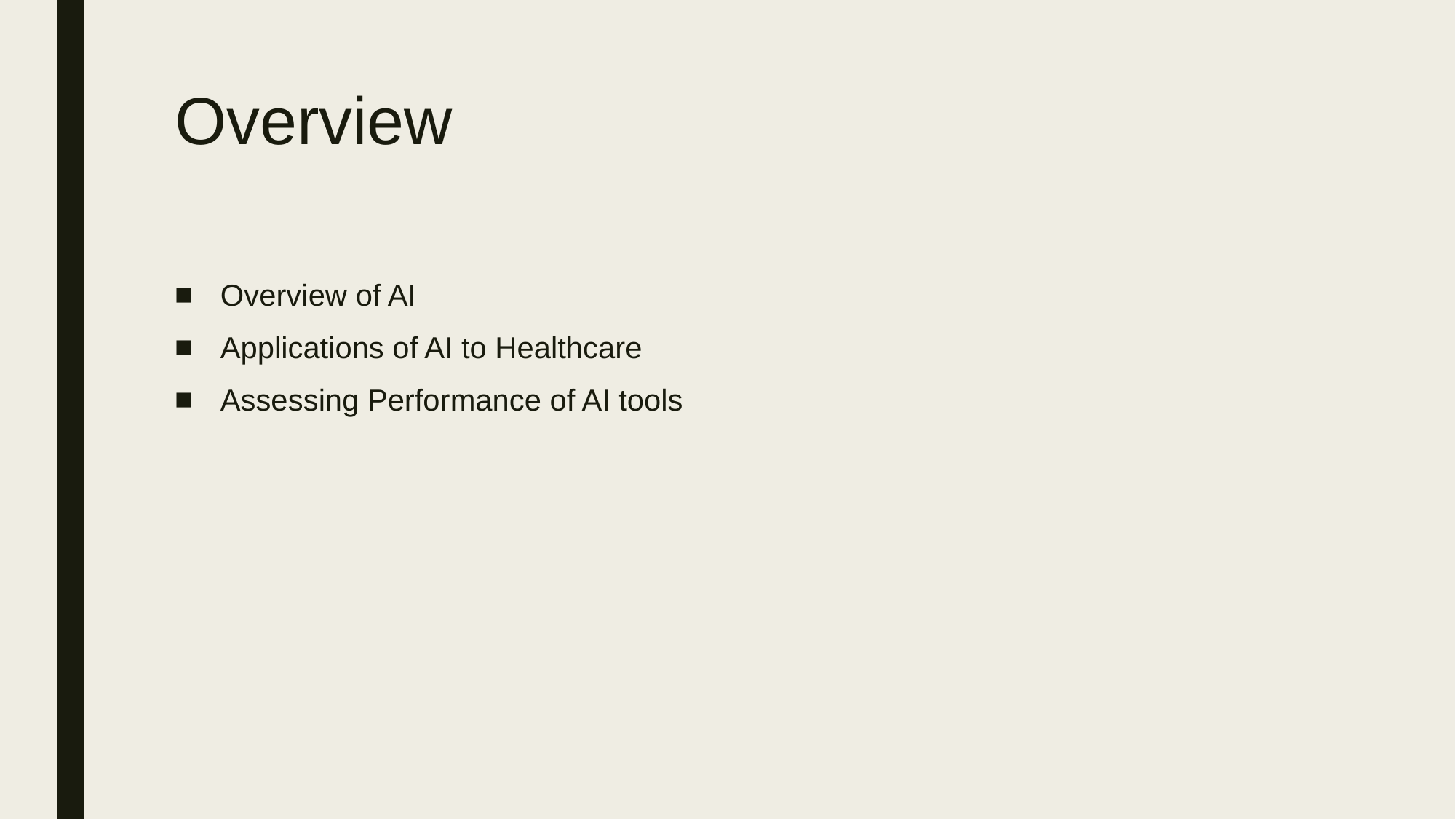

# Overview
Overview of AI
Applications of AI to Healthcare
Assessing Performance of AI tools